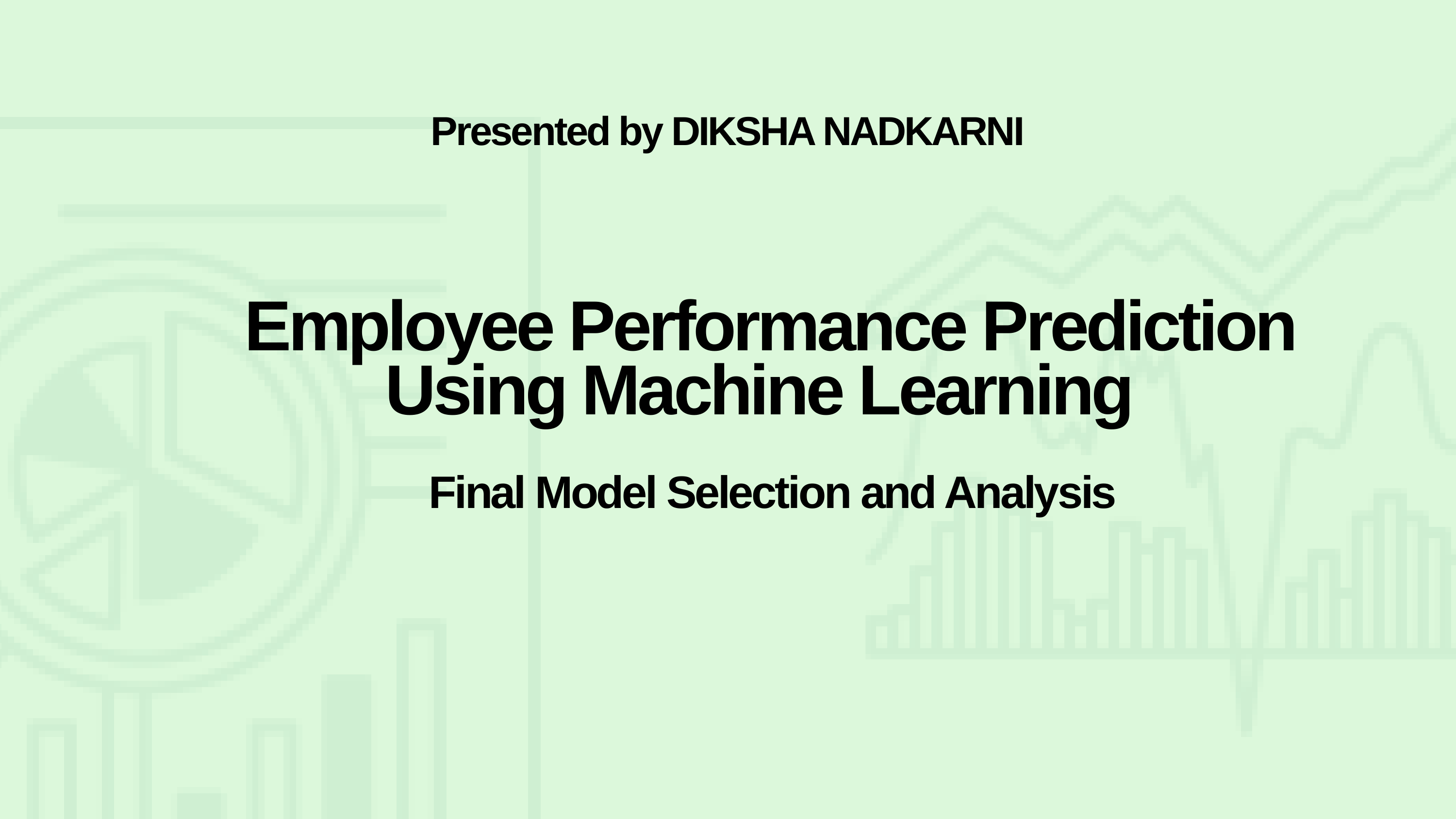

Presented by DIKSHA NADKARNI
 Employee Performance Prediction Using Machine Learning
Final Model Selection and Analysis